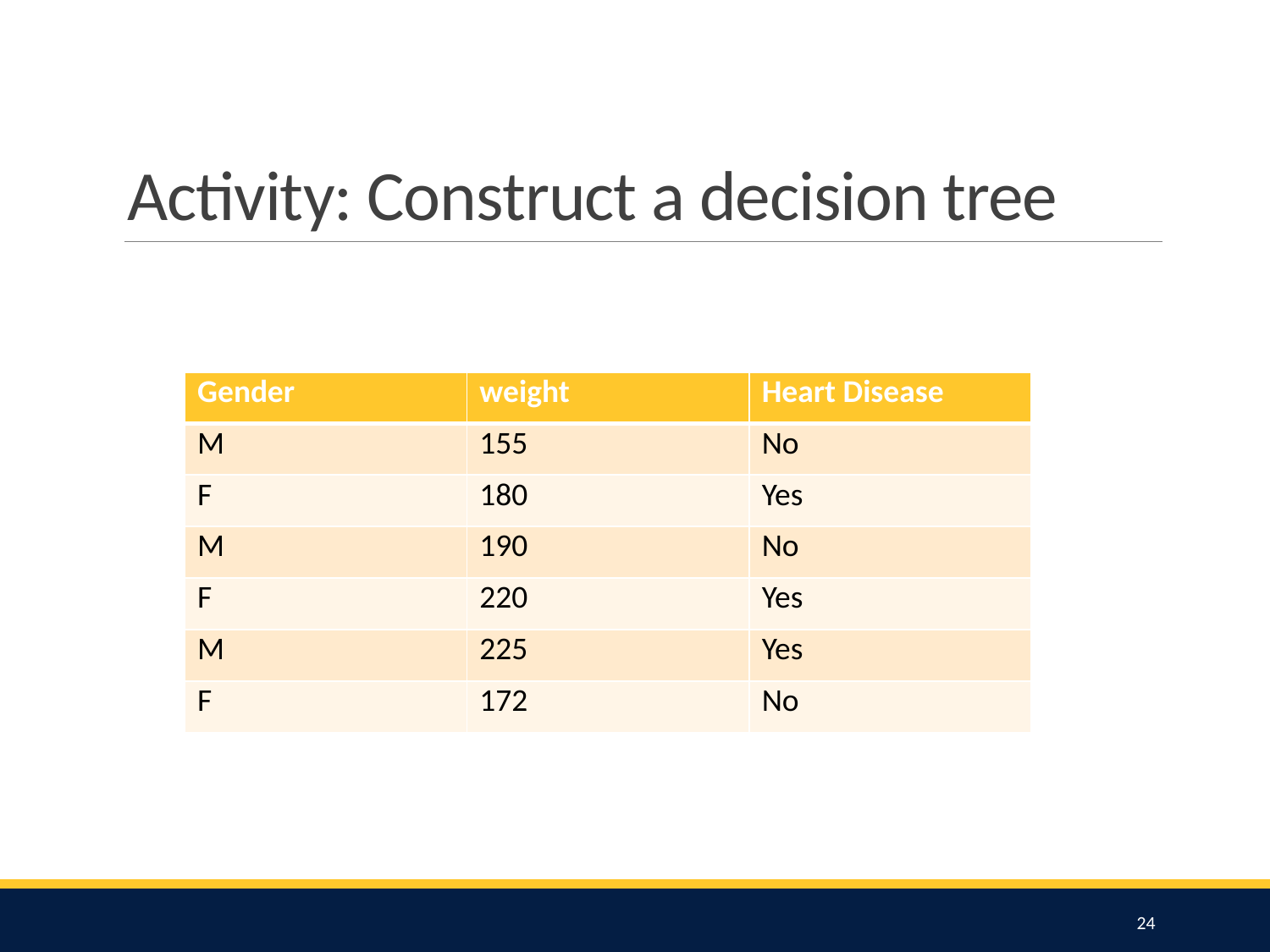

# Activity: Construct a decision tree
| Gender | weight | Heart Disease |
| --- | --- | --- |
| M | 155 | No |
| F | 180 | Yes |
| M | 190 | No |
| F | 220 | Yes |
| M | 225 | Yes |
| F | 172 | No |
24